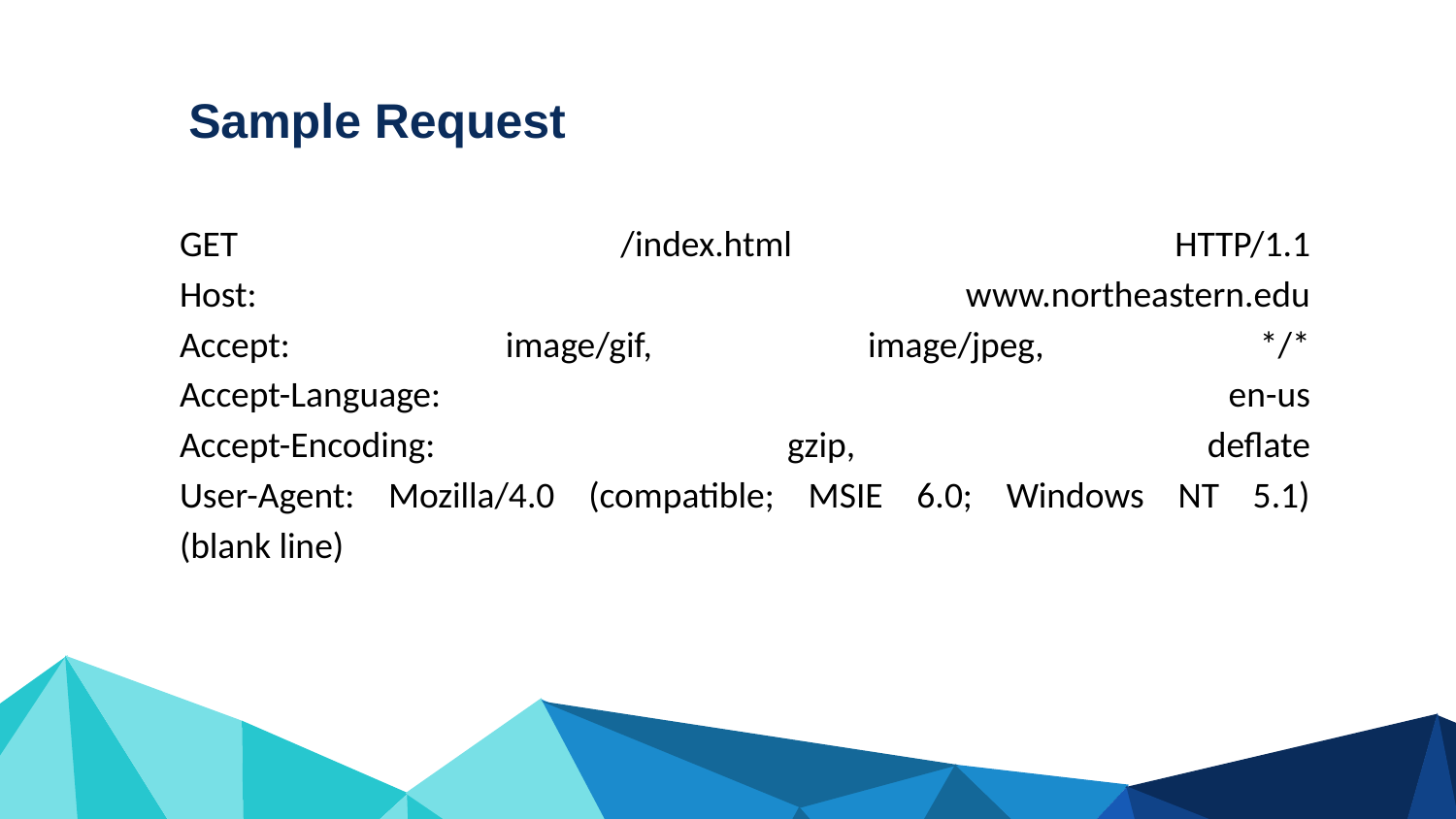

Sample Request
GET /index.html HTTP/1.1
Host: www.northeastern.edu
Accept: image/gif, image/jpeg, */*
Accept-Language: en-us
Accept-Encoding: gzip, deflate
User-Agent: Mozilla/4.0 (compatible; MSIE 6.0; Windows NT 5.1)
(blank line)